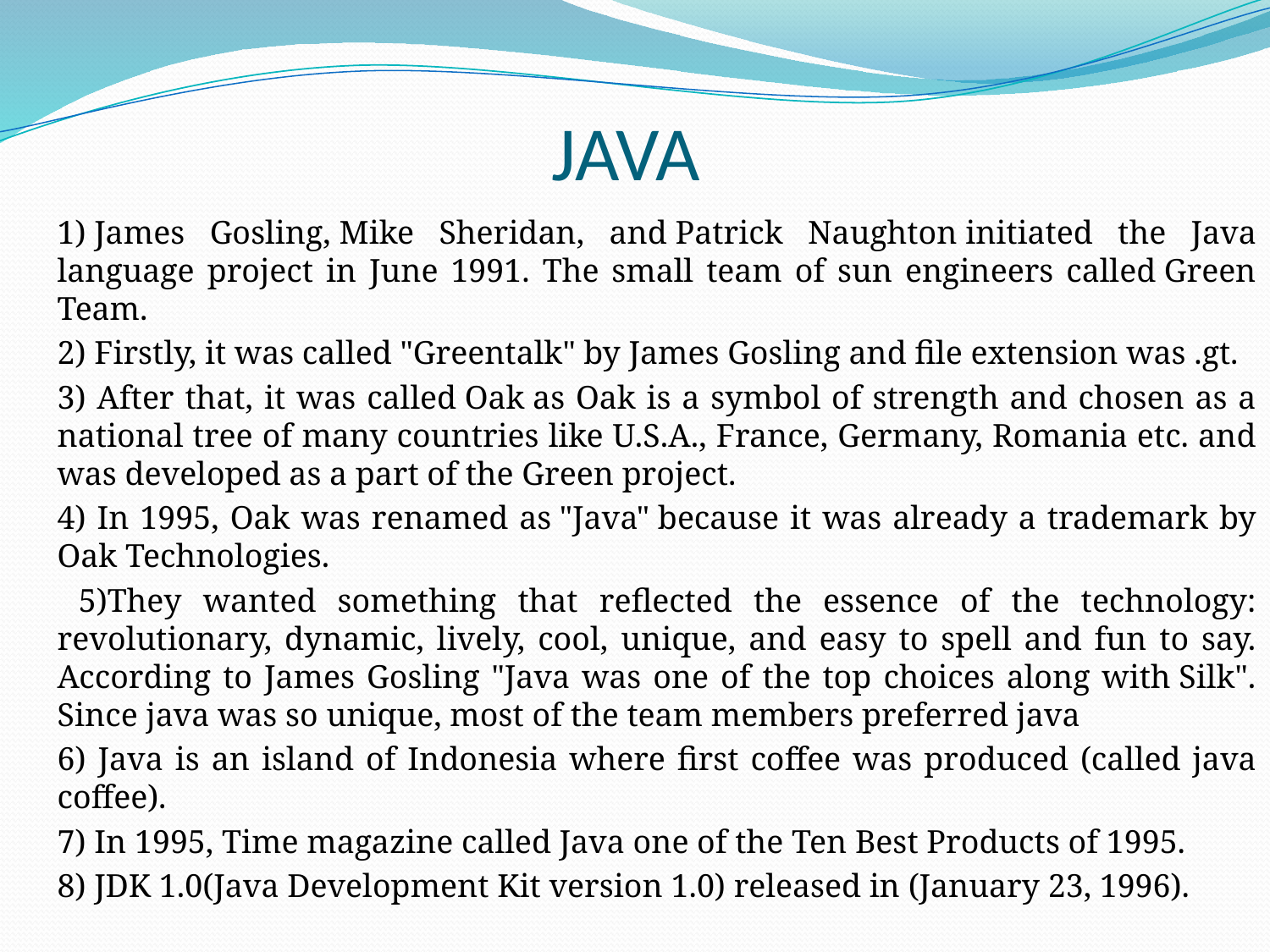

# JAVA
1) James Gosling, Mike Sheridan, and Patrick Naughton initiated the Java language project in June 1991. The small team of sun engineers called Green Team.
2) Firstly, it was called "Greentalk" by James Gosling and file extension was .gt.
3) After that, it was called Oak as Oak is a symbol of strength and chosen as a national tree of many countries like U.S.A., France, Germany, Romania etc. and was developed as a part of the Green project.
4) In 1995, Oak was renamed as "Java" because it was already a trademark by Oak Technologies.
 5)They wanted something that reflected the essence of the technology: revolutionary, dynamic, lively, cool, unique, and easy to spell and fun to say. According to James Gosling "Java was one of the top choices along with Silk". Since java was so unique, most of the team members preferred java
6) Java is an island of Indonesia where first coffee was produced (called java coffee).
7) In 1995, Time magazine called Java one of the Ten Best Products of 1995.
8) JDK 1.0(Java Development Kit version 1.0) released in (January 23, 1996).